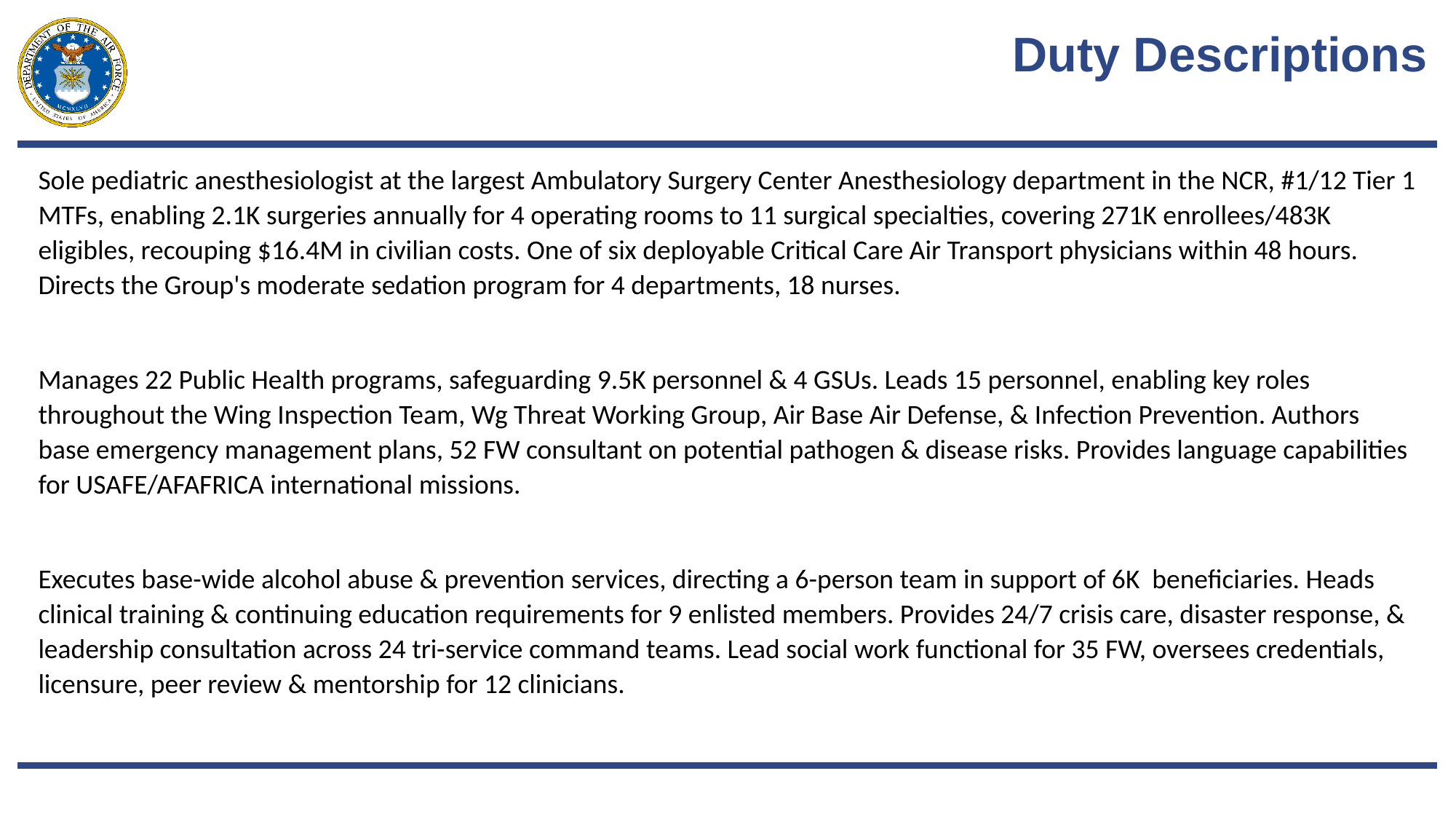

# Duty Descriptions
Sole pediatric anesthesiologist at the largest Ambulatory Surgery Center Anesthesiology department in the NCR, #1/12 Tier 1 MTFs, enabling 2.1K surgeries annually for 4 operating rooms to 11 surgical specialties, covering 271K enrollees/483K eligibles, recouping $16.4M in civilian costs. One of six deployable Critical Care Air Transport physicians within 48 hours. Directs the Group's moderate sedation program for 4 departments, 18 nurses.

Manages 22 Public Health programs, safeguarding 9.5K personnel & 4 GSUs. Leads 15 personnel, enabling key roles throughout the Wing Inspection Team, Wg Threat Working Group, Air Base Air Defense, & Infection Prevention. Authors base emergency management plans, 52 FW consultant on potential pathogen & disease risks. Provides language capabilities for USAFE/AFAFRICA international missions.

Executes base-wide alcohol abuse & prevention services, directing a 6-person team in support of 6K  beneficiaries. Heads clinical training & continuing education requirements for 9 enlisted members. Provides 24/7 crisis care, disaster response, & leadership consultation across 24 tri-service command teams. Lead social work functional for 35 FW, oversees credentials, licensure, peer review & mentorship for 12 clinicians.